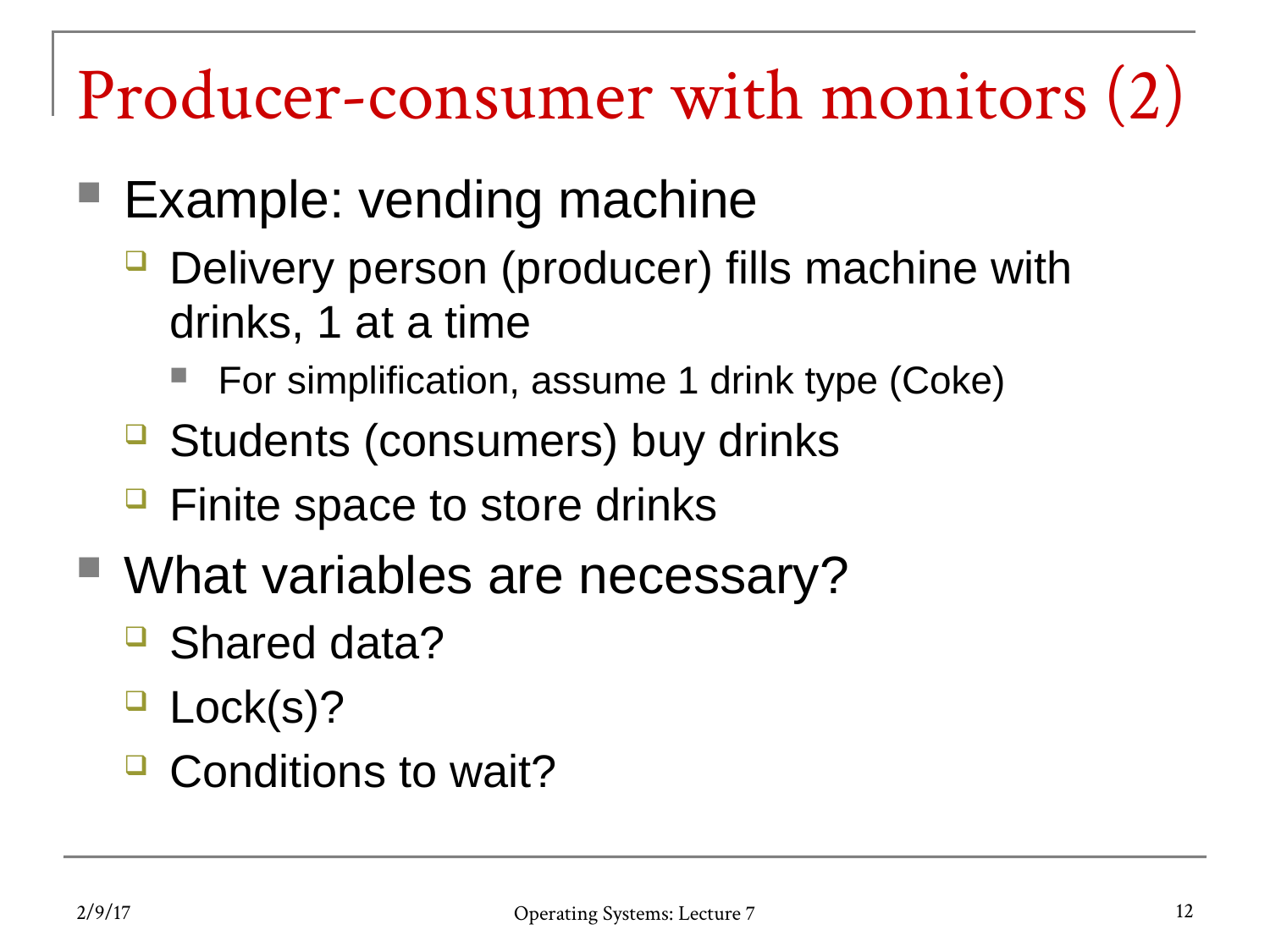

# Producer-consumer with monitors (2)
Example: vending machine
Delivery person (producer) fills machine with drinks, 1 at a time
For simplification, assume 1 drink type (Coke)
Students (consumers) buy drinks
Finite space to store drinks
What variables are necessary?
Shared data?
Lock(s)?
Conditions to wait?

2/9/17
12
Operating Systems: Lecture 7